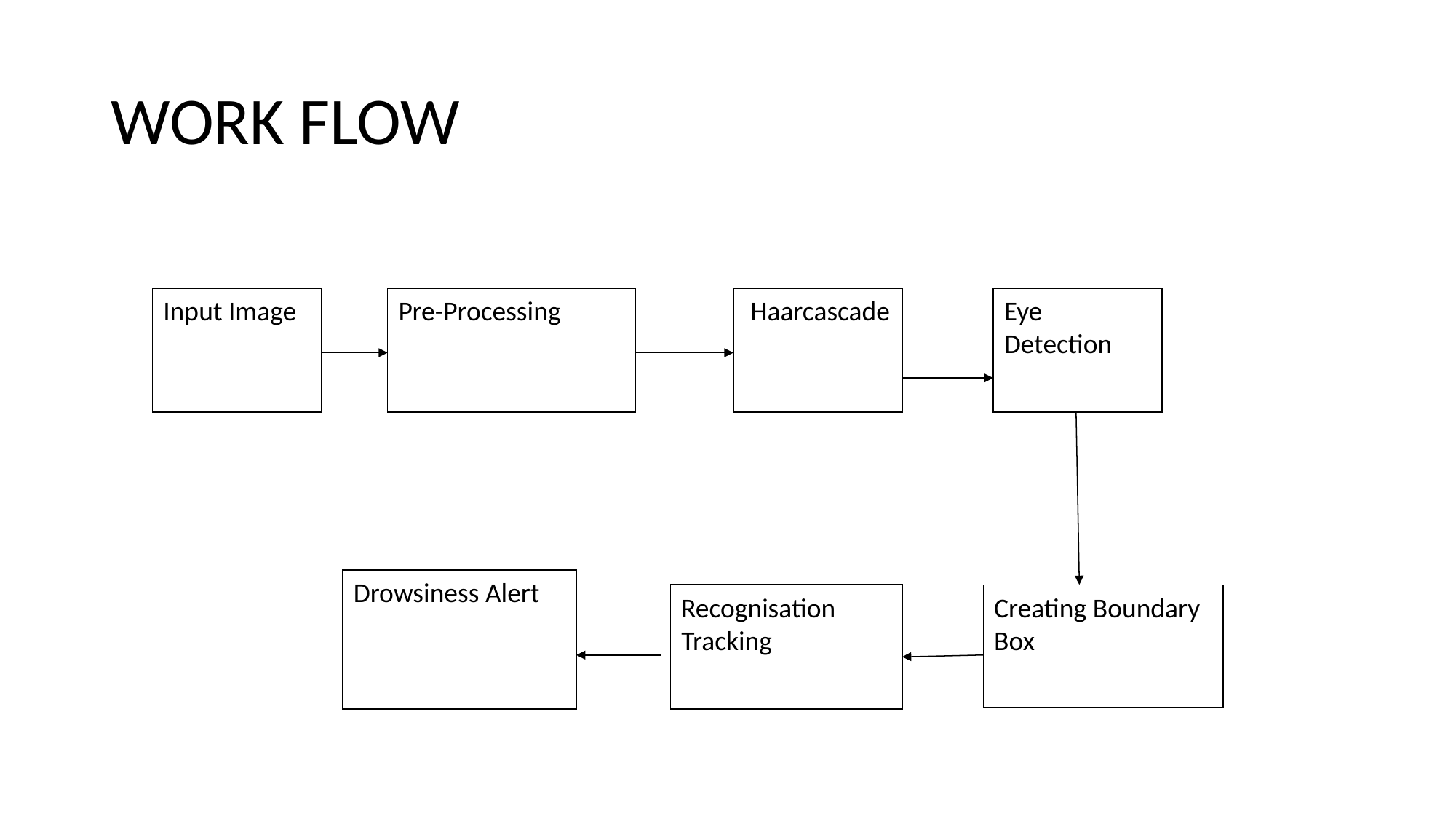

# WORK FLOW

Input Image

Pre-Processing

 Haarcascade

Eye Detection

Drowsiness Alert

Recognisation Tracking

Creating Boundary Box